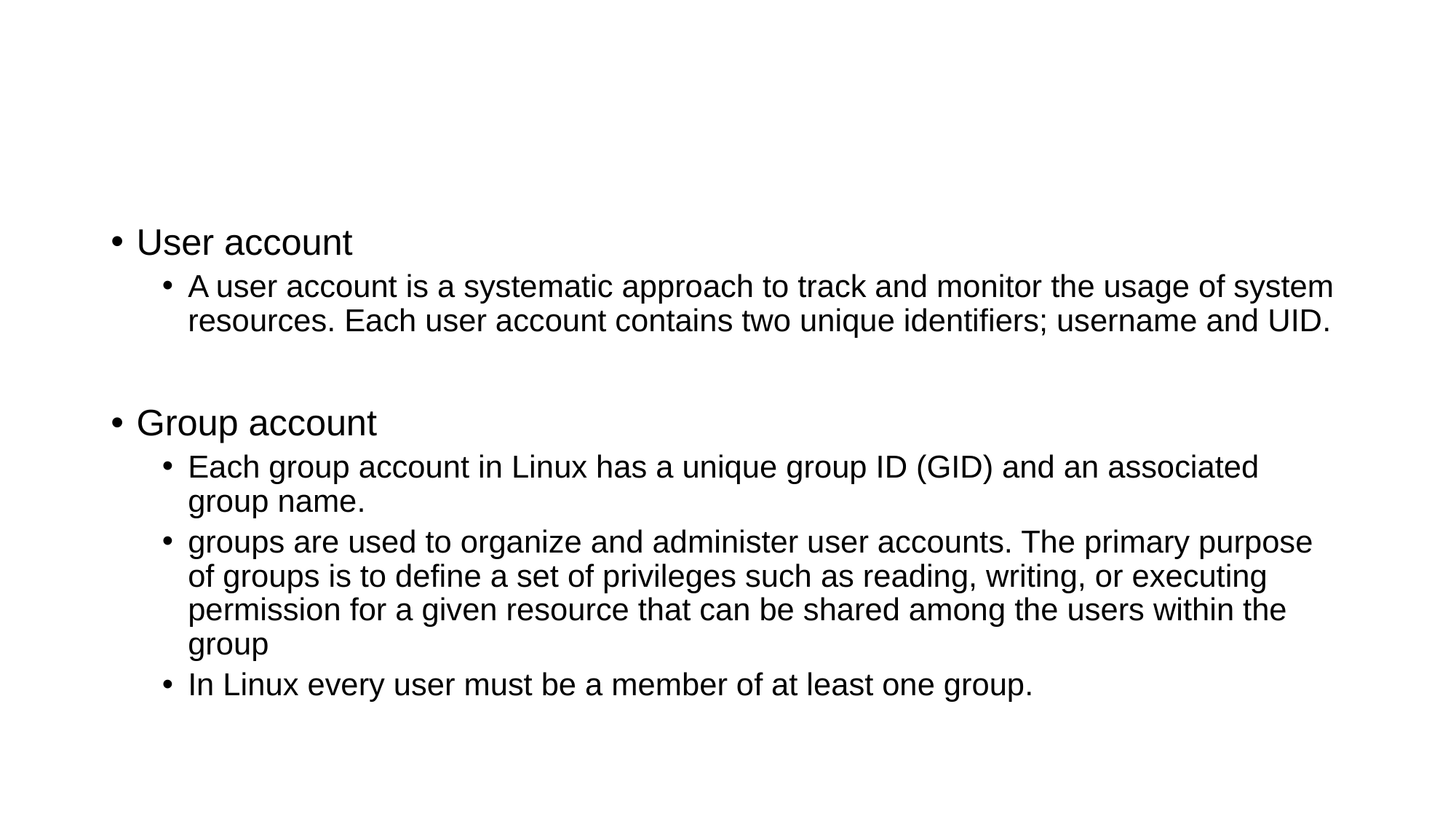

#
User account
A user account is a systematic approach to track and monitor the usage of system resources. Each user account contains two unique identifiers; username and UID.

Group account
Each group account in Linux has a unique group ID (GID) and an associated group name.
groups are used to organize and administer user accounts. The primary purpose of groups is to define a set of privileges such as reading, writing, or executing permission for a given resource that can be shared among the users within the group
In Linux every user must be a member of at least one group.